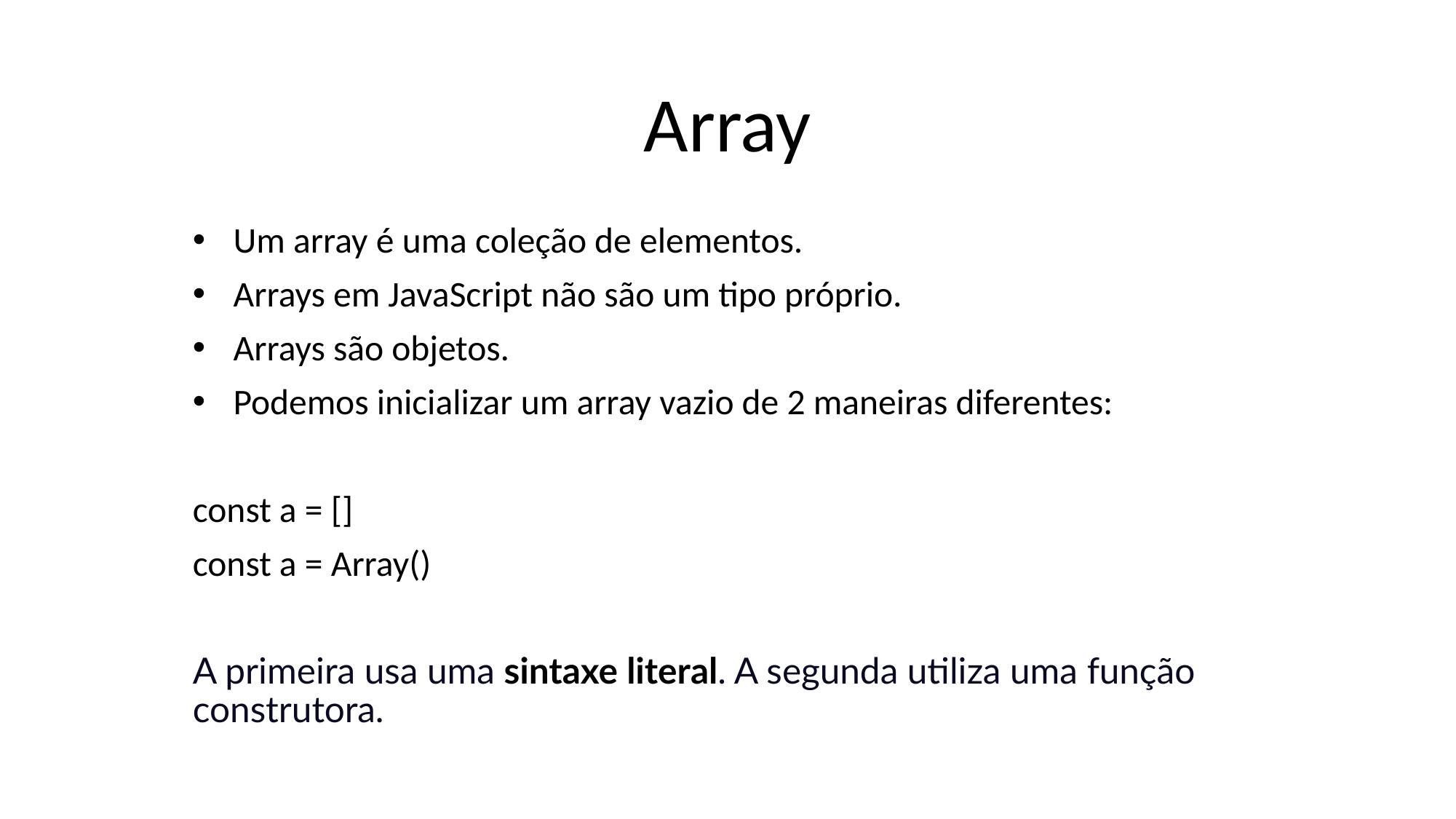

# Array
Um array é uma coleção de elementos.
Arrays em JavaScript não são um tipo próprio.
Arrays são objetos.
Podemos inicializar um array vazio de 2 maneiras diferentes:

const a = []
const a = Array()

A primeira usa uma sintaxe literal. A segunda utiliza uma função construtora.